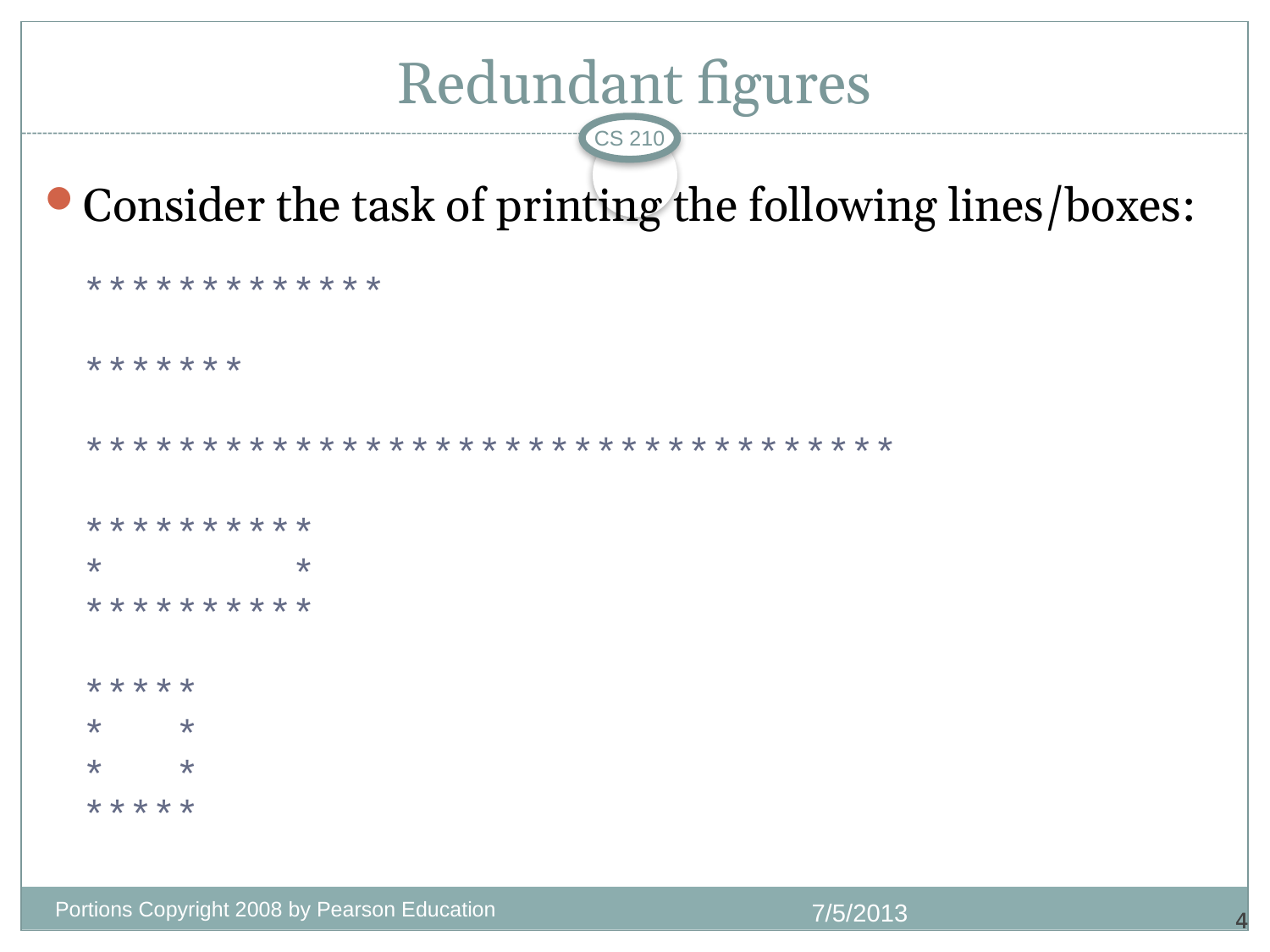

# Redundant figures
CS 210
Consider the task of printing the following lines/boxes:

*************

*******

***********************************

**********
*        *
**********

*****
*   *
*   *
*****
Portions Copyright 2008 by Pearson Education
7/5/2013